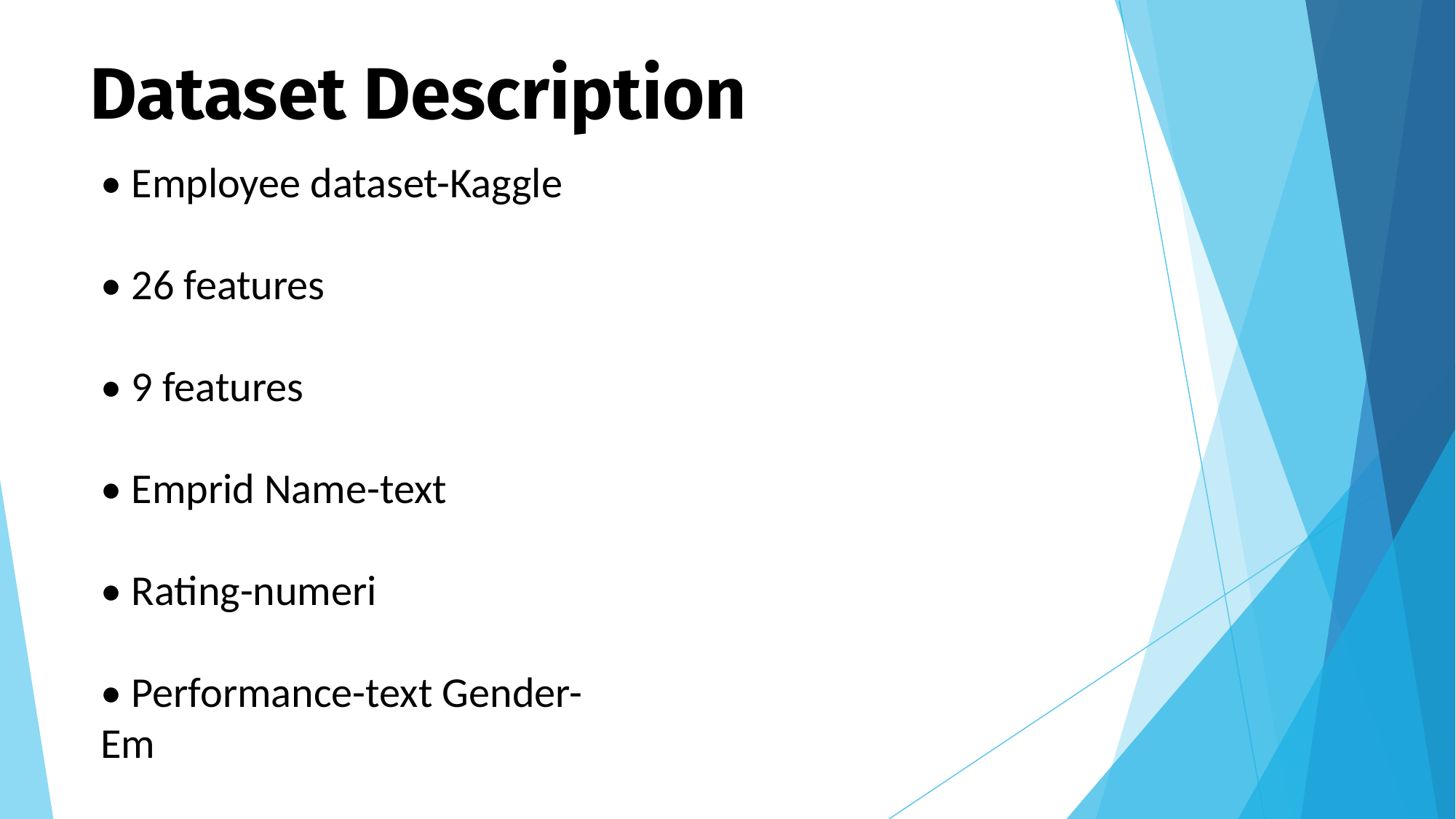

# Dataset Description
• Employee dataset-Kaggle

• 26 features

• 9 features

• Emprid Name-text

• Rating-numeri

• Performance-text Gender-Em

• Business unit-test

• Business type-test